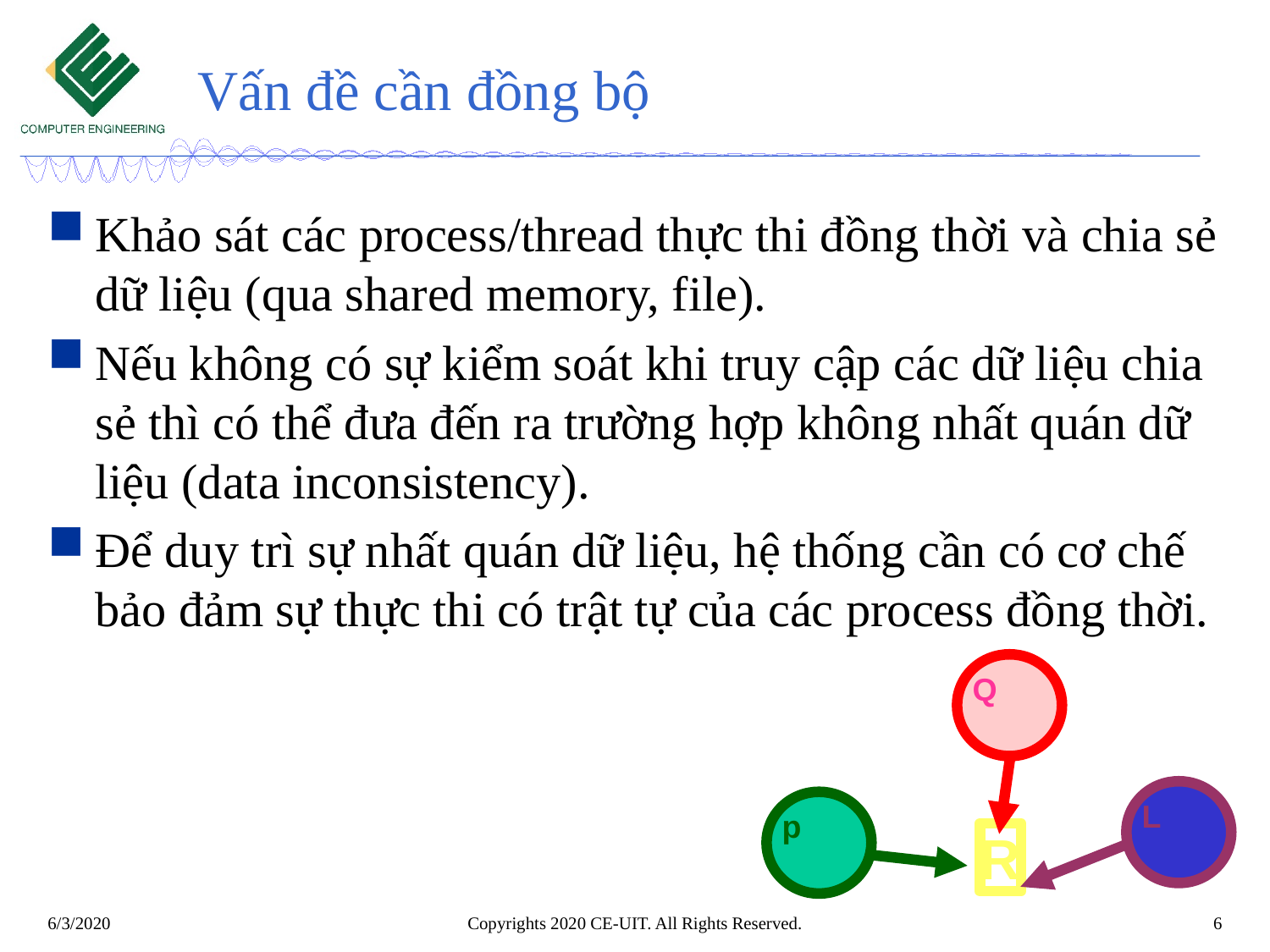

# Vấn đề cần đồng bộ
Khảo sát các process/thread thực thi đồng thời và chia sẻ dữ liệu (qua shared memory, file).
Nếu không có sự kiểm soát khi truy cập các dữ liệu chia sẻ thì có thể đưa đến ra trường hợp không nhất quán dữ liệu (data inconsistency).
Để duy trì sự nhất quán dữ liệu, hệ thống cần có cơ chế  bảo đảm sự thực thi có trật tự của các process đồng thời.

Q

L

p
R
Copyrights 2020 CE-UIT. All Rights Reserved.
6
6/3/2020